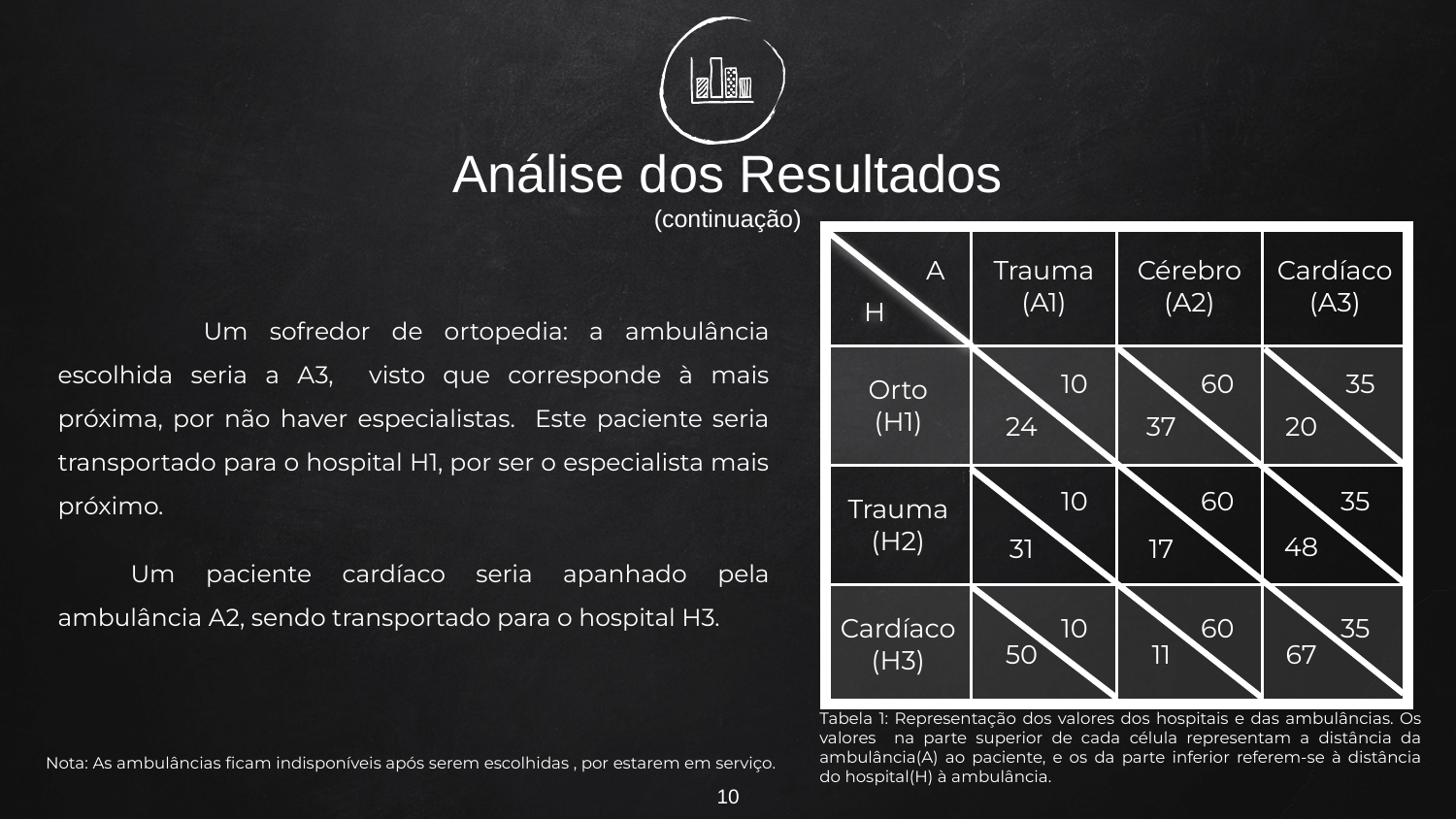

# Análise dos Resultados (continuação)
|  | Trauma (A1) | Cérebro (A2) | Cardíaco (A3) |
| --- | --- | --- | --- |
| Orto (H1) |  |  |  |
| Trauma (H2) |  |  |  |
| Cardíaco (H3) |  |  |  |
A
H
	Um sofredor de ortopedia: a ambulância escolhida seria a A3,  visto que corresponde à mais próxima, por não haver especialistas.  Este paciente seria transportado para o hospital H1, por ser o especialista mais próximo.
Um paciente cardíaco seria apanhado pela ambulância A2, sendo transportado para o hospital H3.
10
60
35
24
20
37
10
60
35
48
31
17
10
60
35
50
11
67
Tabela 1: Representação dos valores dos hospitais e das ambulâncias. Os valores  na parte superior de cada célula representam a distância da ambulância(A) ao paciente, e os da parte inferior referem-se à distância do hospital(H) à ambulância.
Nota: As ambulâncias ficam indisponíveis após serem escolhidas , por estarem em serviço.
10